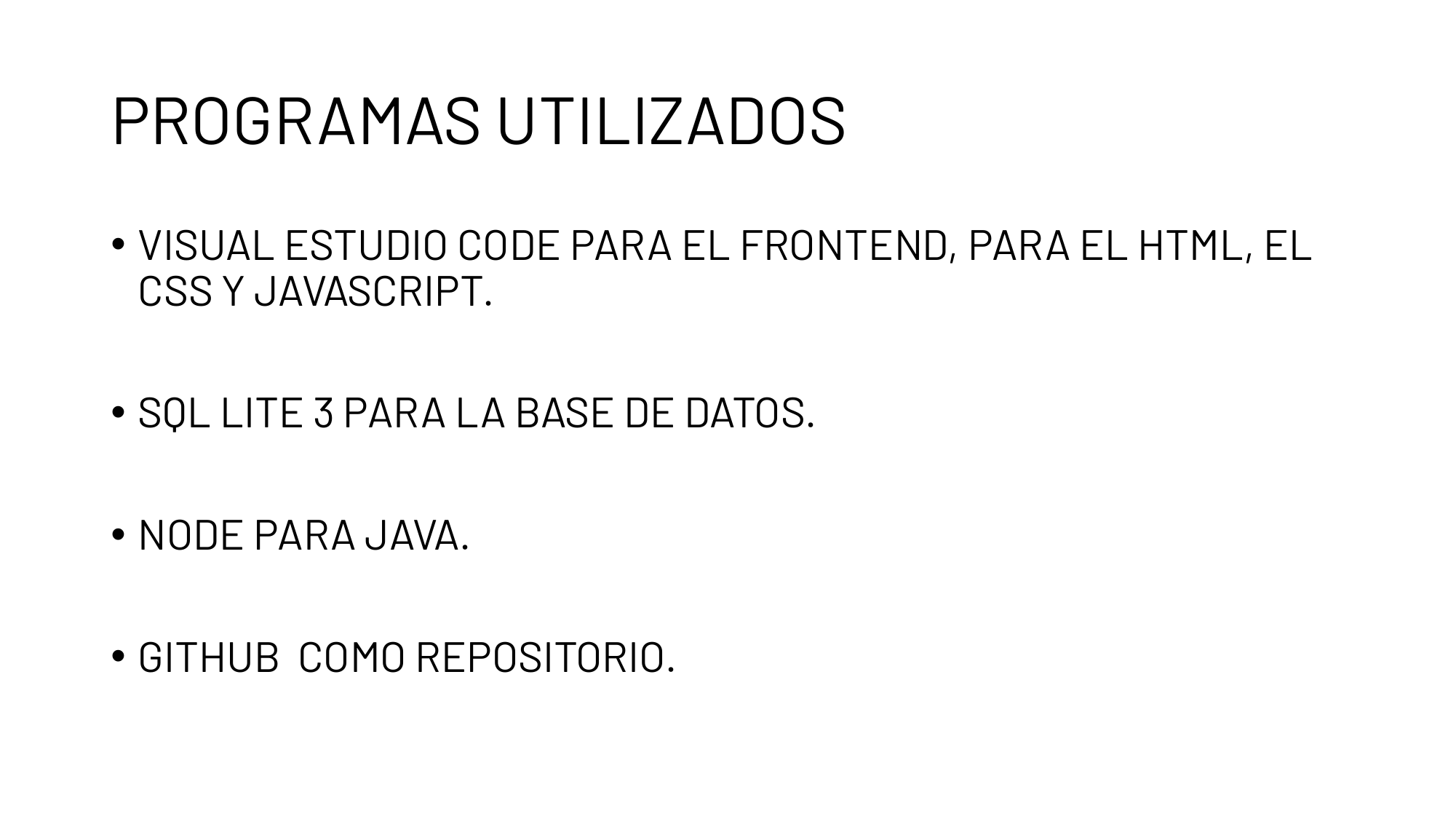

# PROGRAMAS UTILIZADOS
VISUAL ESTUDIO CODE PARA EL FRONTEND, PARA EL HTML, EL CSS Y JAVASCRIPT.

SQL LITE 3 PARA LA BASE DE DATOS.

NODE PARA JAVA.

GITHUB  COMO REPOSITORIO.